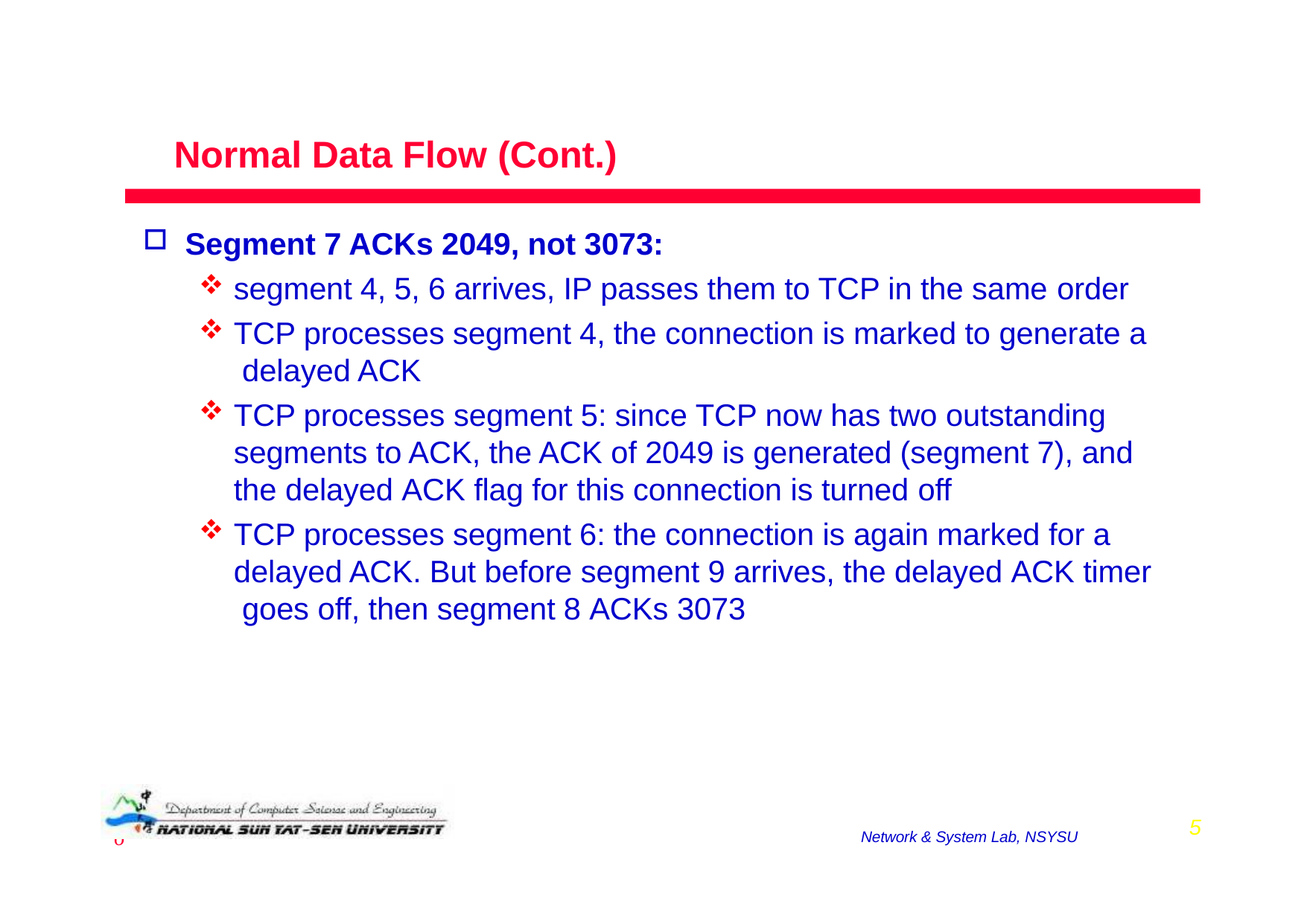

# Normal Data Flow (Cont.)

Segment 7 ACKs 2049, not 3073:
segment 4, 5, 6 arrives, IP passes them to TCP in the same order
TCP processes segment 4, the connection is marked to generate a  delayed ACK
TCP processes segment 5: since TCP now has two outstanding  segments to ACK, the ACK of 2049 is generated (segment 7), and  the delayed ACK flag for this connection is turned off
TCP processes segment 6: the connection is again marked for a  delayed ACK. But before segment 9 arrives, the delayed ACK timer  goes off, then segment 8 ACKs 3073

2008/12/16
5
Network & System Lab, NSYSU